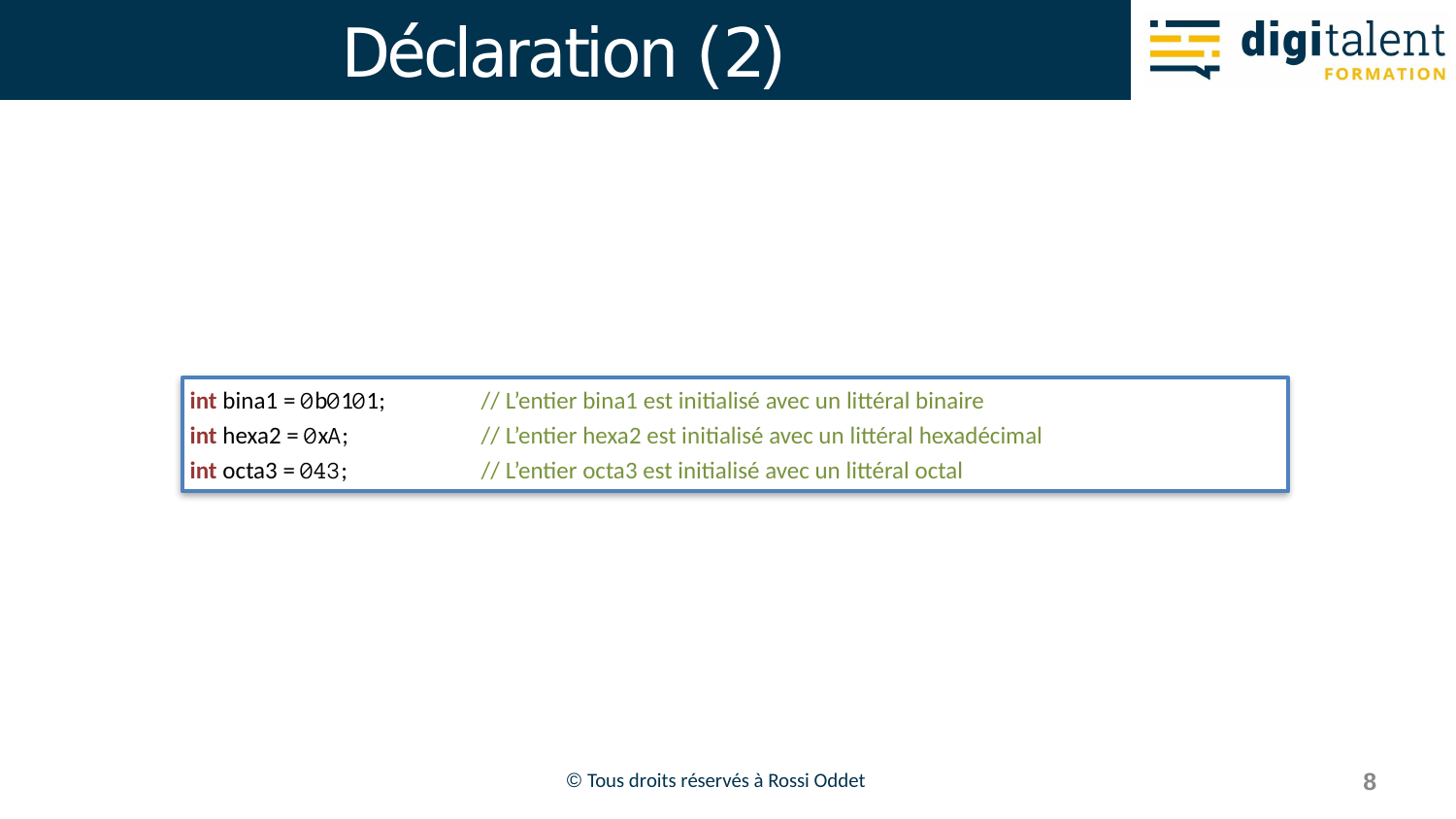

# Déclaration (2)
int bina1 = 0b0101;	// L’entier bina1 est initialisé avec un littéral binaire
int hexa2 = 0xA; 	// L’entier hexa2 est initialisé avec un littéral hexadécimal
int octa3 = 043;	// L’entier octa3 est initialisé avec un littéral octal
8